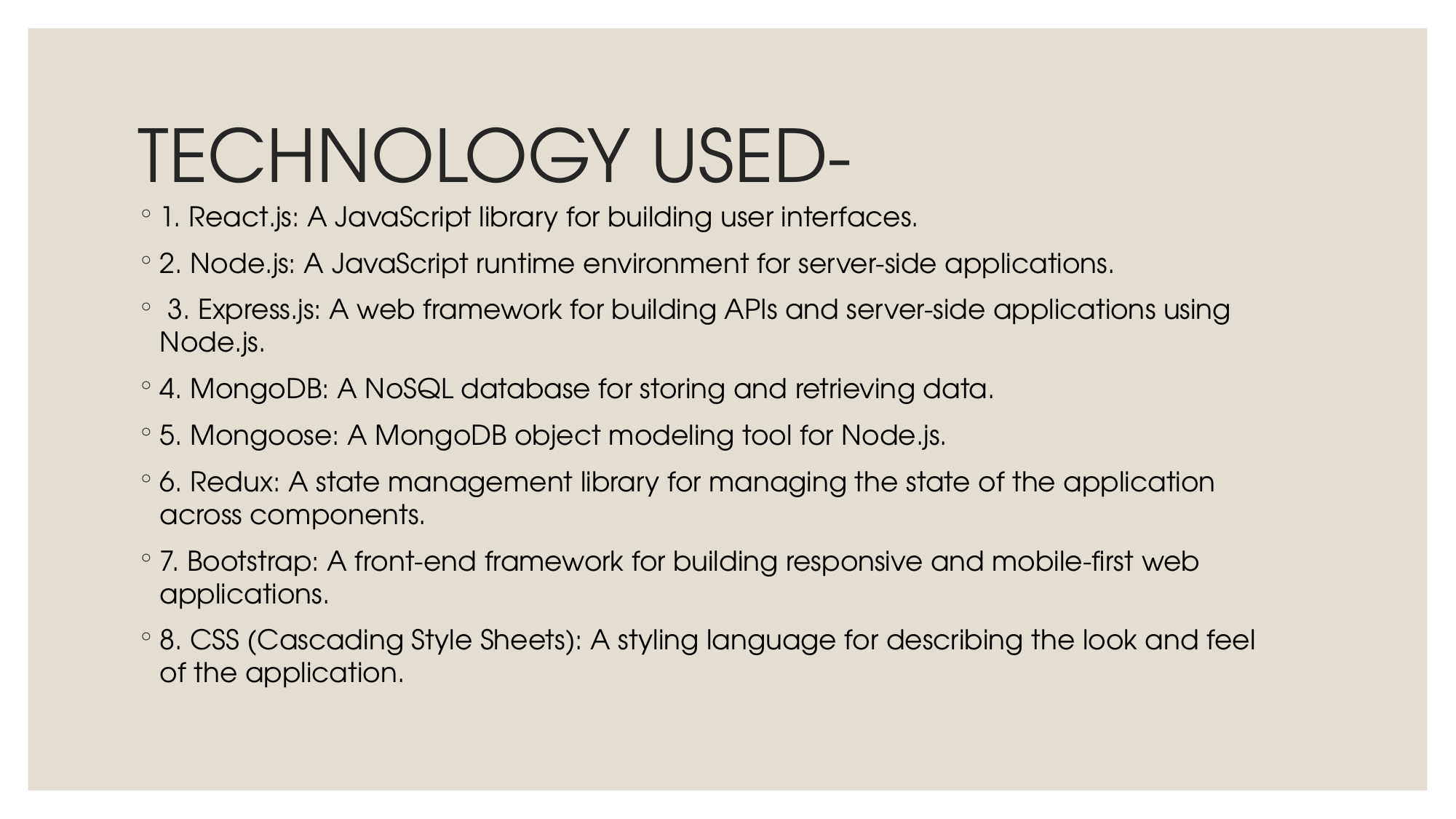

# TECHNOLOGY USED-
1. React.js: A JavaScript library for building user interfaces.
2. Node.js: A JavaScript runtime environment for server-side applications.
 3. Express.js: A web framework for building APIs and server-side applications using Node.js.
4. MongoDB: A NoSQL database for storing and retrieving data.
5. Mongoose: A MongoDB object modeling tool for Node.js.
6. Redux: A state management library for managing the state of the application across components.
7. Bootstrap: A front-end framework for building responsive and mobile-first web applications.
8. CSS (Cascading Style Sheets): A styling language for describing the look and feel of the application.